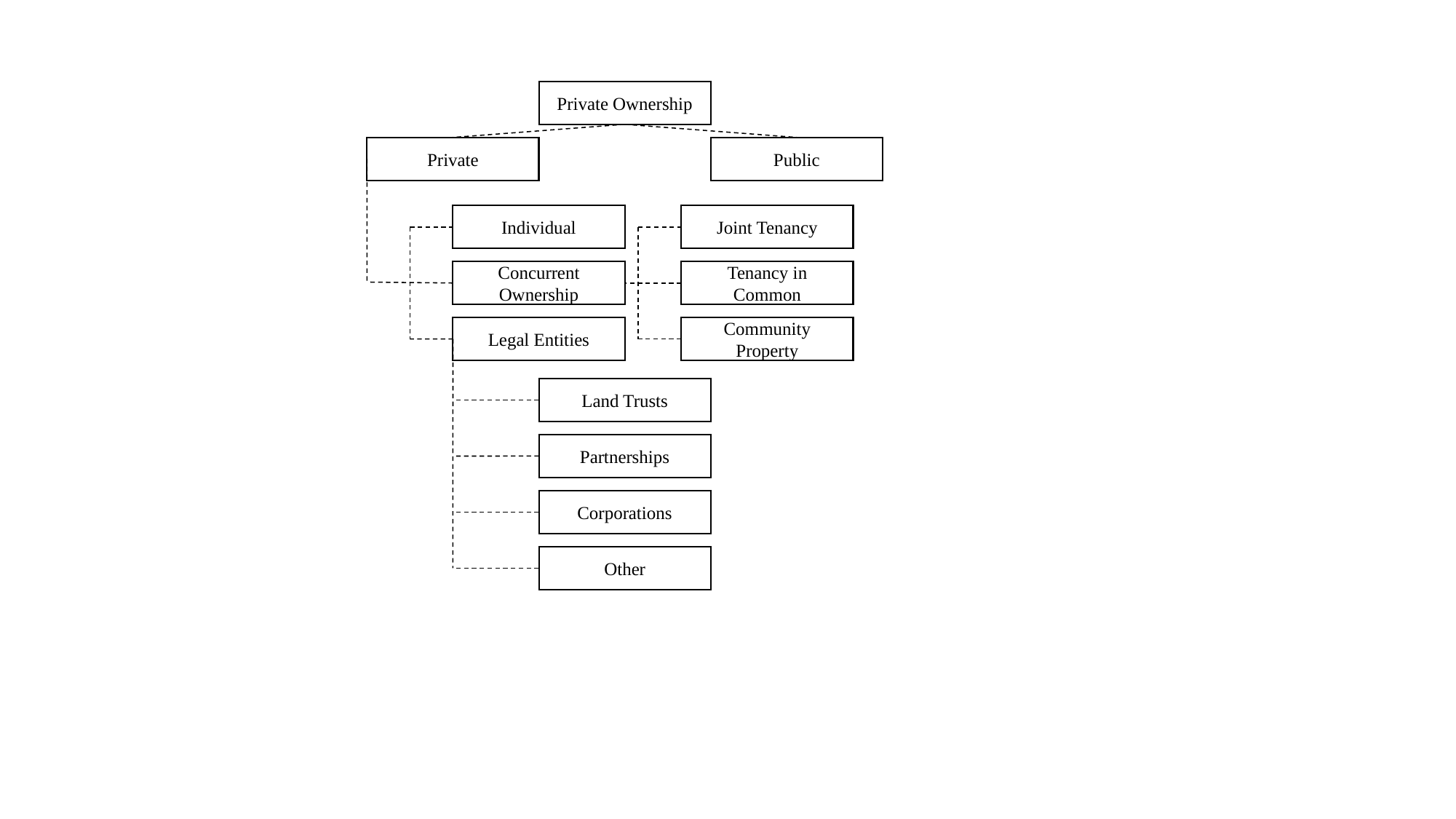

Private Ownership
Private
Public
Individual
Joint Tenancy
Concurrent Ownership
Tenancy in Common
Legal Entities
Community Property
Land Trusts
Partnerships
Corporations
Other